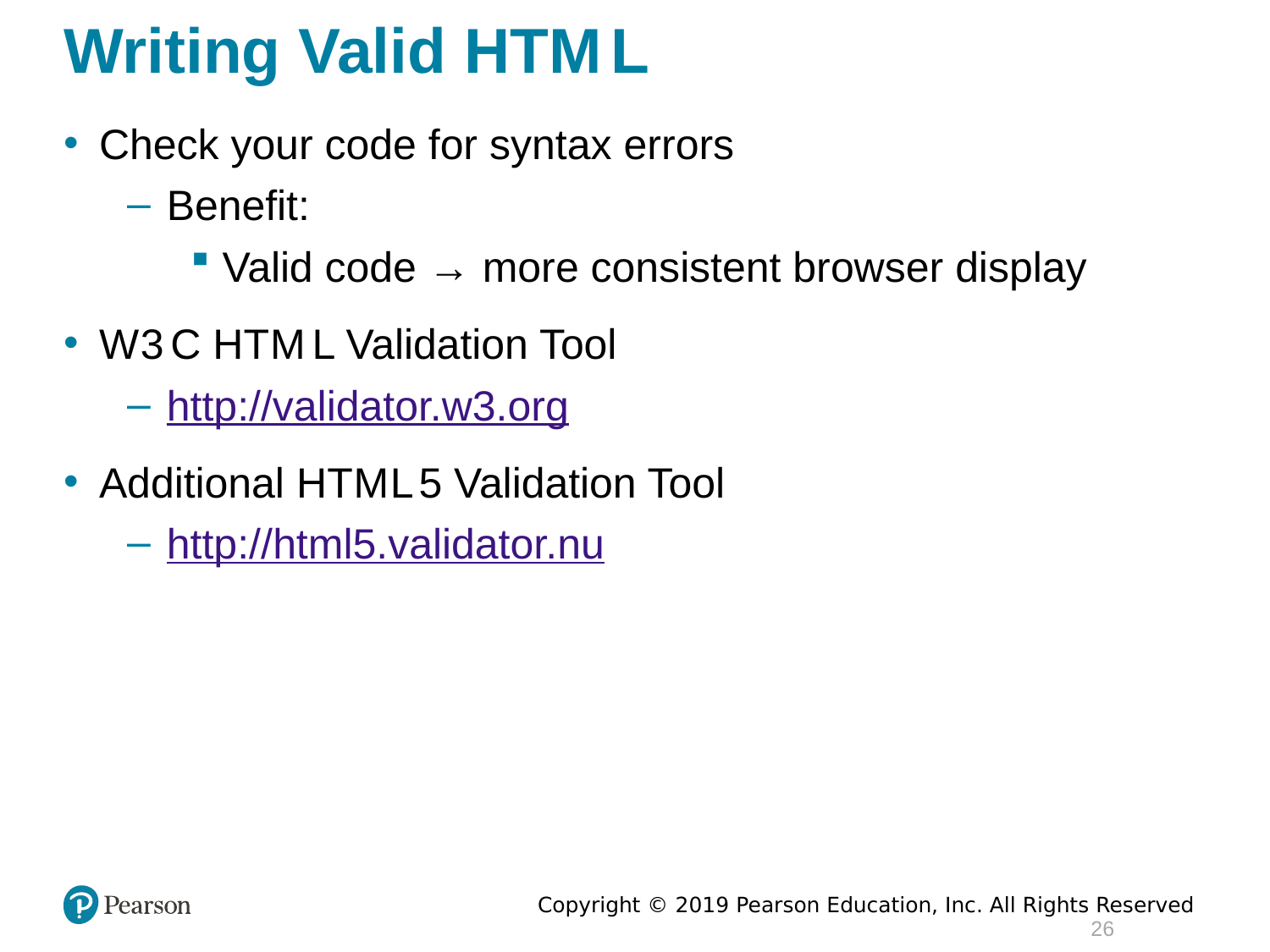

# Writing Valid H T M L
Check your code for syntax errors
Benefit:
Valid code → more consistent browser display
W 3 C H T M L Validation Tool
http://validator.w3.org
Additional H T M L 5 Validation Tool
http://html5.validator.nu